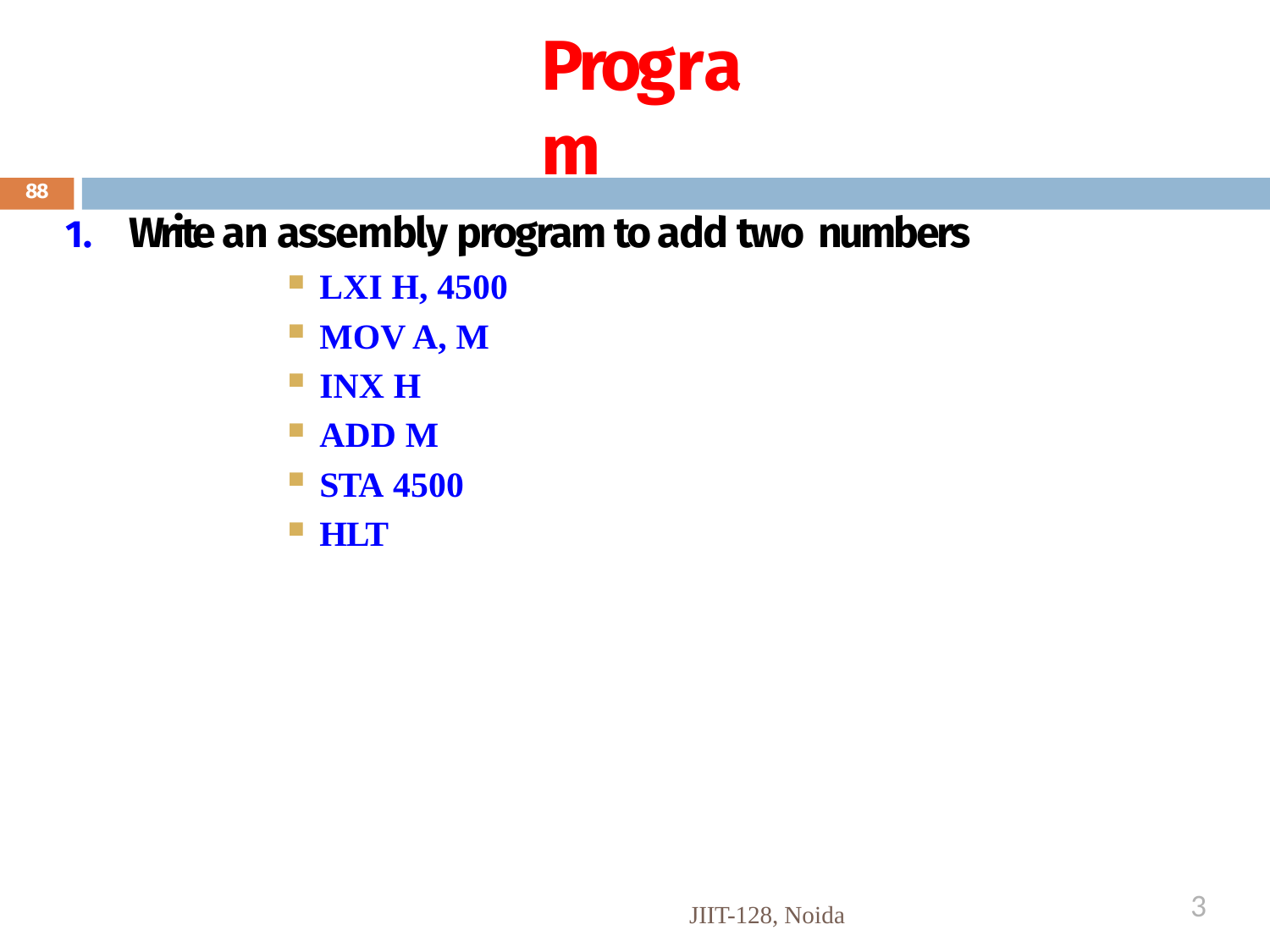

# Program
88
Write an assembly program to add two numbers
LXI H, 4500
MOV A, M
INX H
ADD M
STA 4500
HLT
3
JIIT-128, Noida